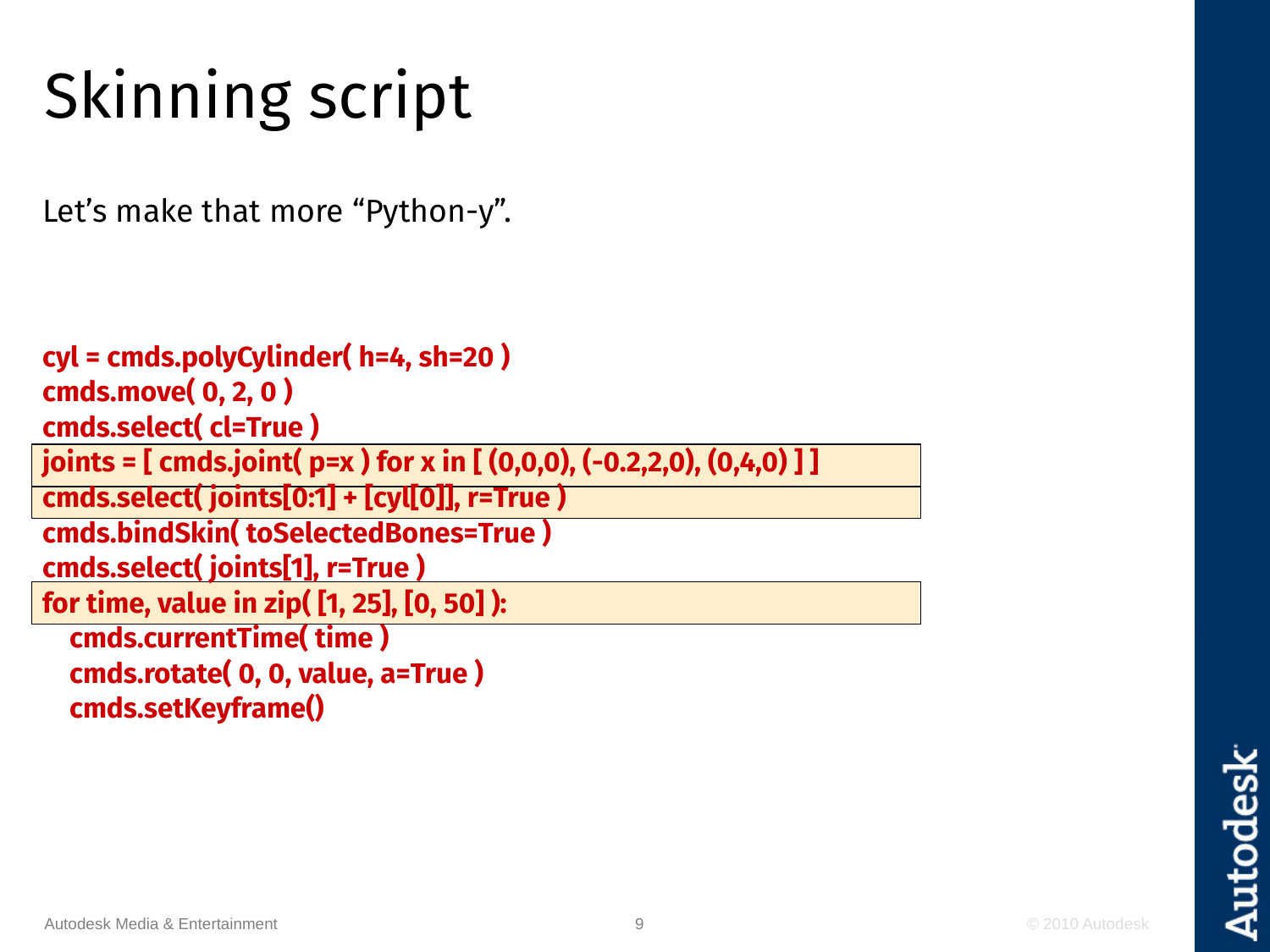

# Skinning script
Let’s make that more “Python-y”.

cyl = cmds.polyCylinder( h=4, sh=20 )
cmds.move( 0, 2, 0 )
cmds.select( cl=True )
joints = [ cmds.joint( p=x ) for x in [ (0,0,0), (-0.2,2,0), (0,4,0) ] ]
cmds.select( joints[0:1] + [cyl[0]], r=True )
cmds.bindSkin( toSelectedBones=True )
cmds.select( joints[1], r=True )
for time, value in zip( [1, 25], [0, 50] ):
    cmds.currentTime( time )
    cmds.rotate( 0, 0, value, a=True )
    cmds.setKeyframe()

Autodesk Media & Entertainment